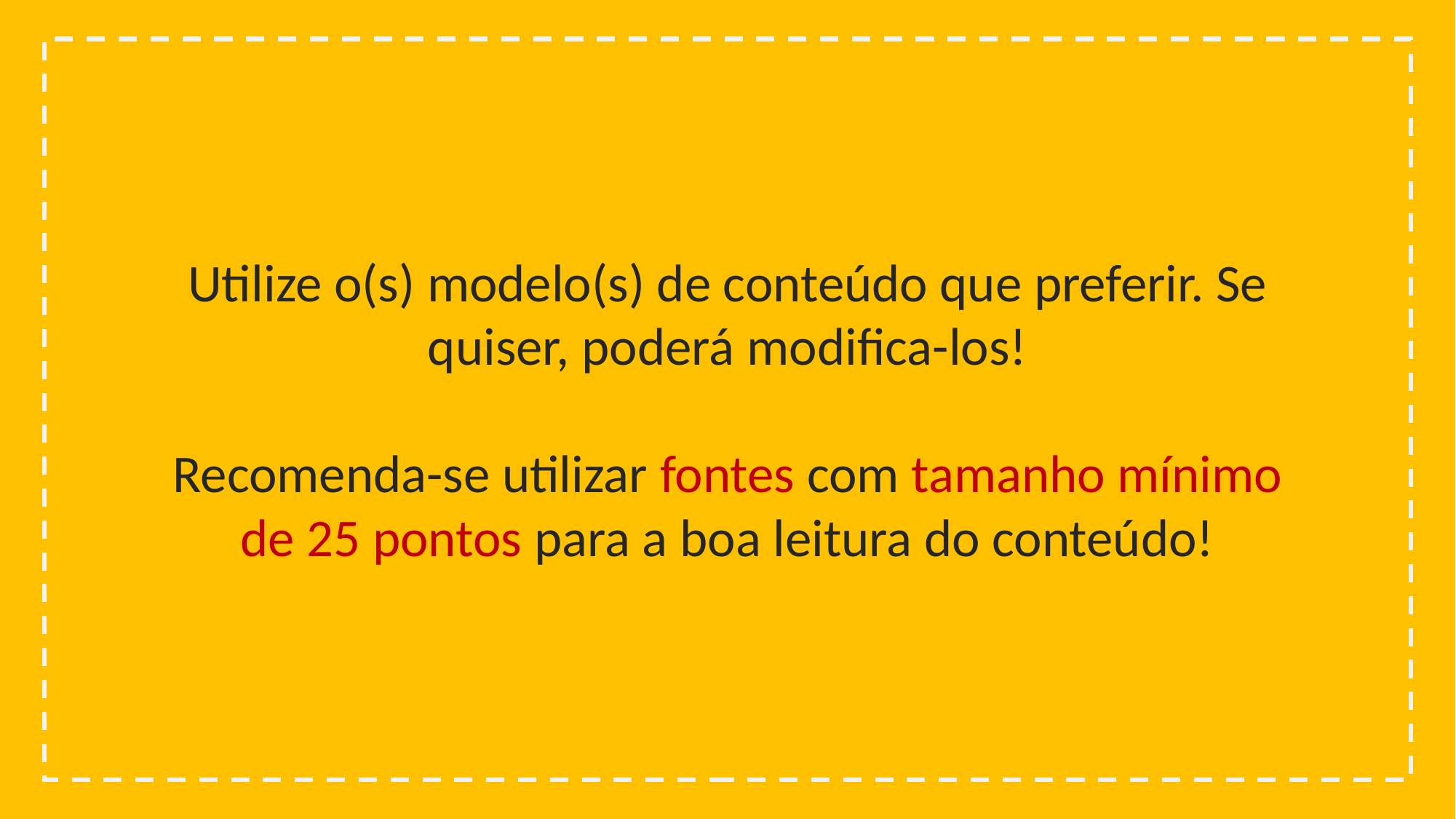

Utilize o(s) modelo(s) de conteúdo que preferir. Se quiser, poderá modifica-los!

Recomenda-se utilizar fontes com tamanho mínimo de 25 pontos para a boa leitura do conteúdo!